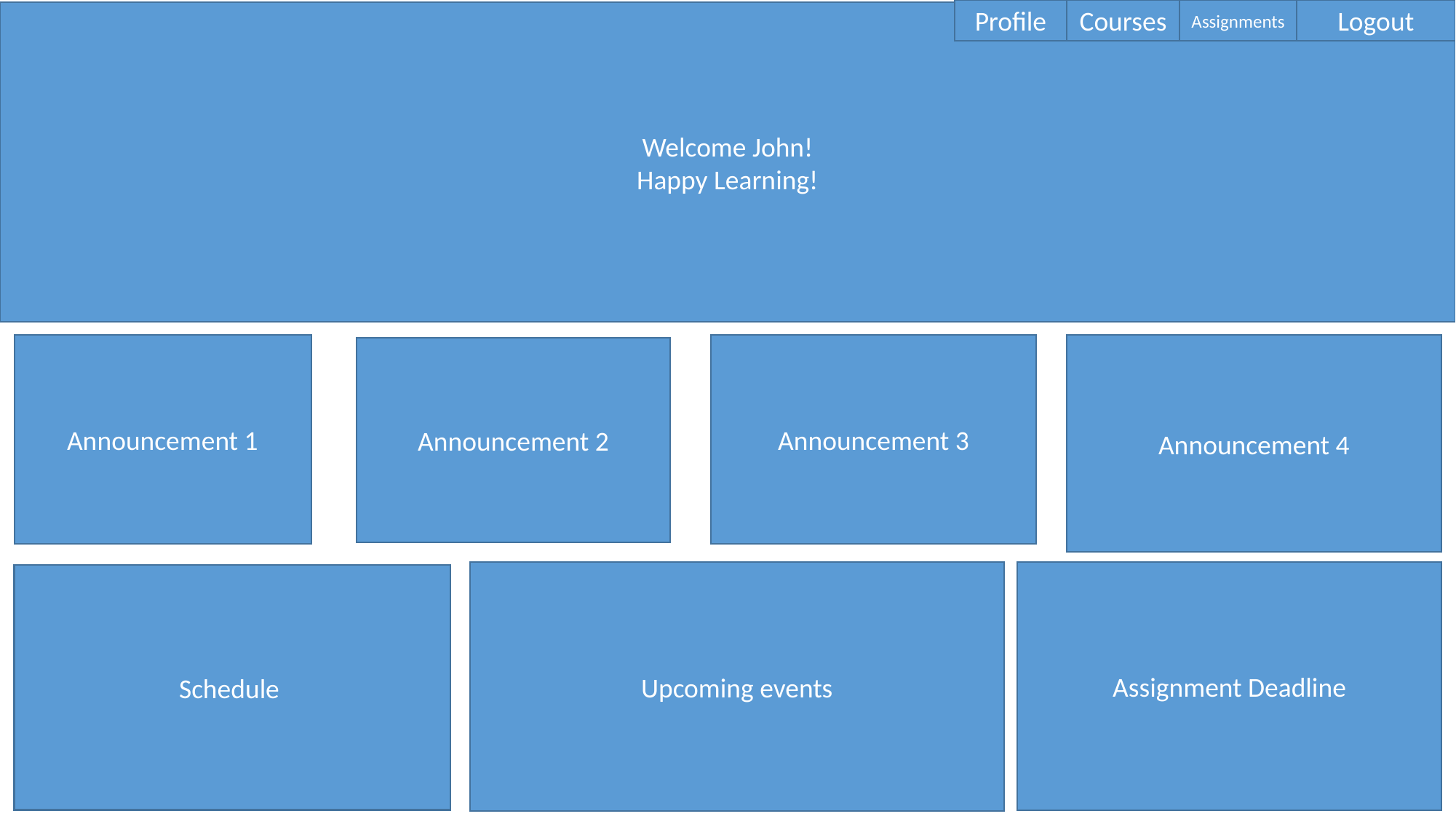

Profile
Courses
Assignments
Logout
Welcome John!
Happy Learning!
Announcement 1
Announcement 3
Announcement 4
Announcement 2
Upcoming events
Assignment Deadline
Schedule